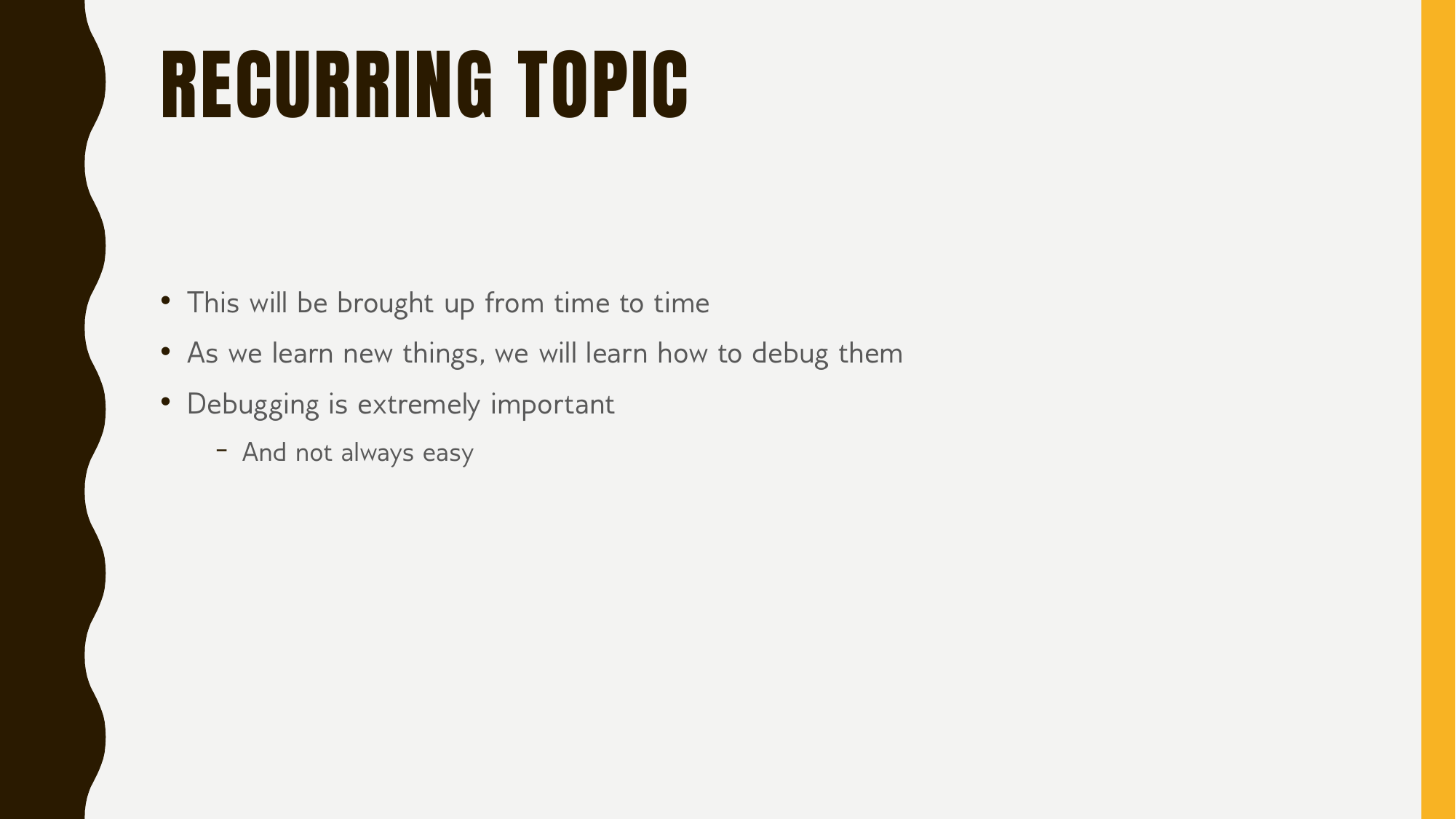

# Recurring Topic
This will be brought up from time to time
As we learn new things, we will learn how to debug them
Debugging is extremely important
And not always easy